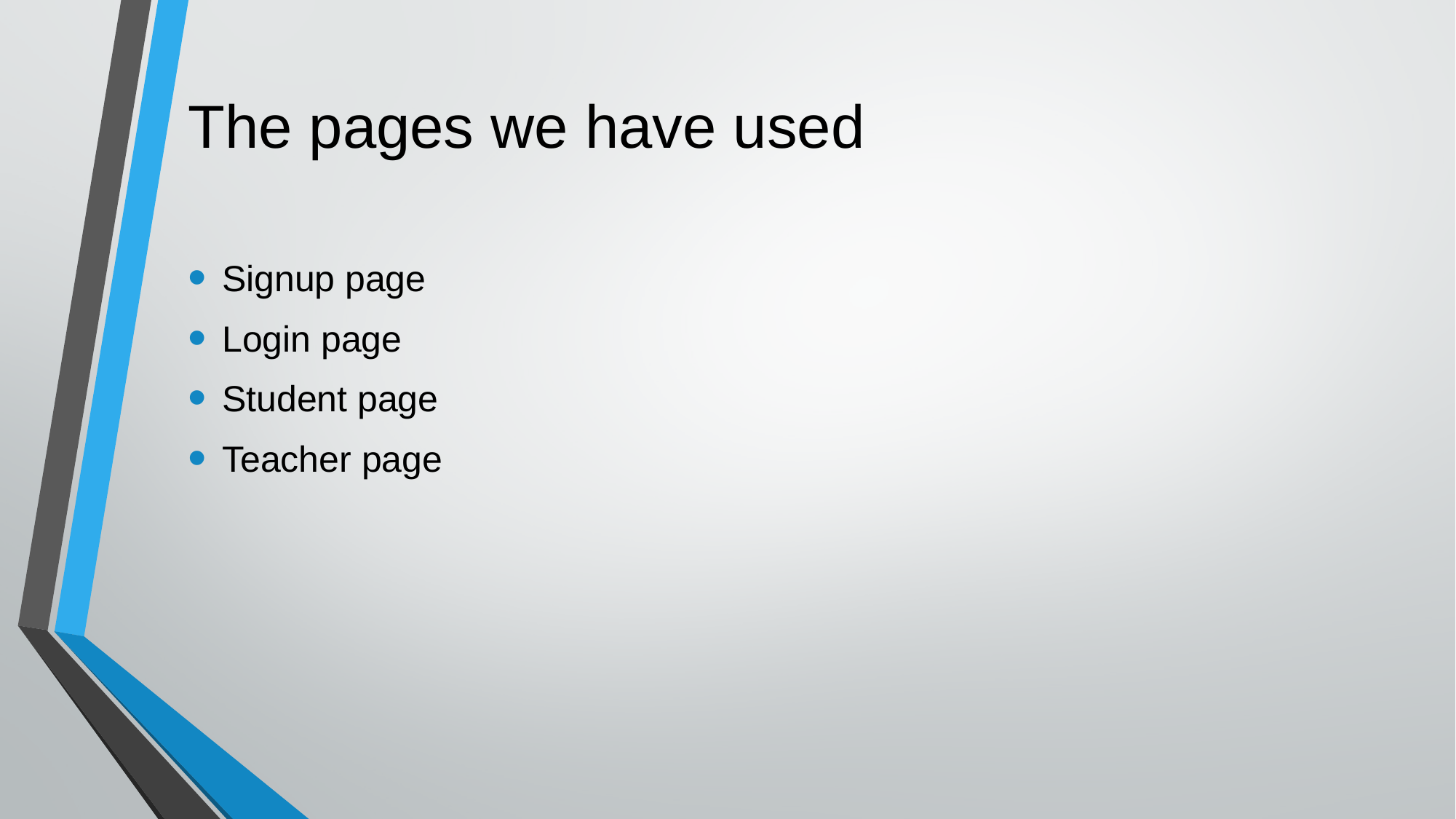

# The pages we have used

Signup page
Login page
Student page
Teacher page